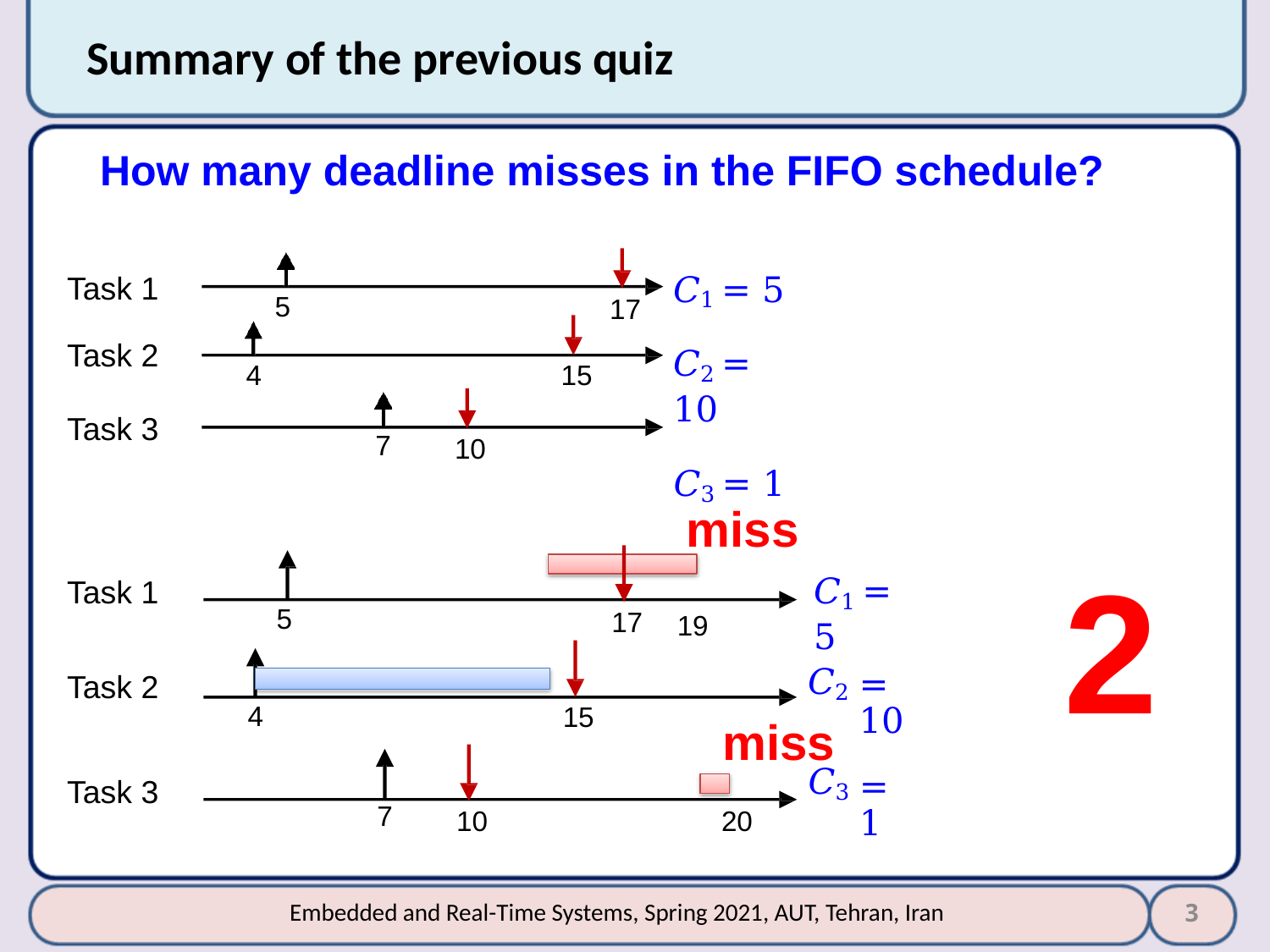

# Summary of the previous quiz
How many deadline misses in the FIFO schedule?

𝐶1 = 5
𝐶2 = 10
𝐶3 = 1
Task 1

5
17

Task 2

4
15

Task 3

7
10
miss
2

𝐶1 = 5
Task 1

5
17
19

𝐶2
miss
𝐶3
20
= 10

Task 2

4
15

= 1

Task 3

7
10
3
Embedded and Real-Time Systems, Spring 2021, AUT, Tehran, Iran